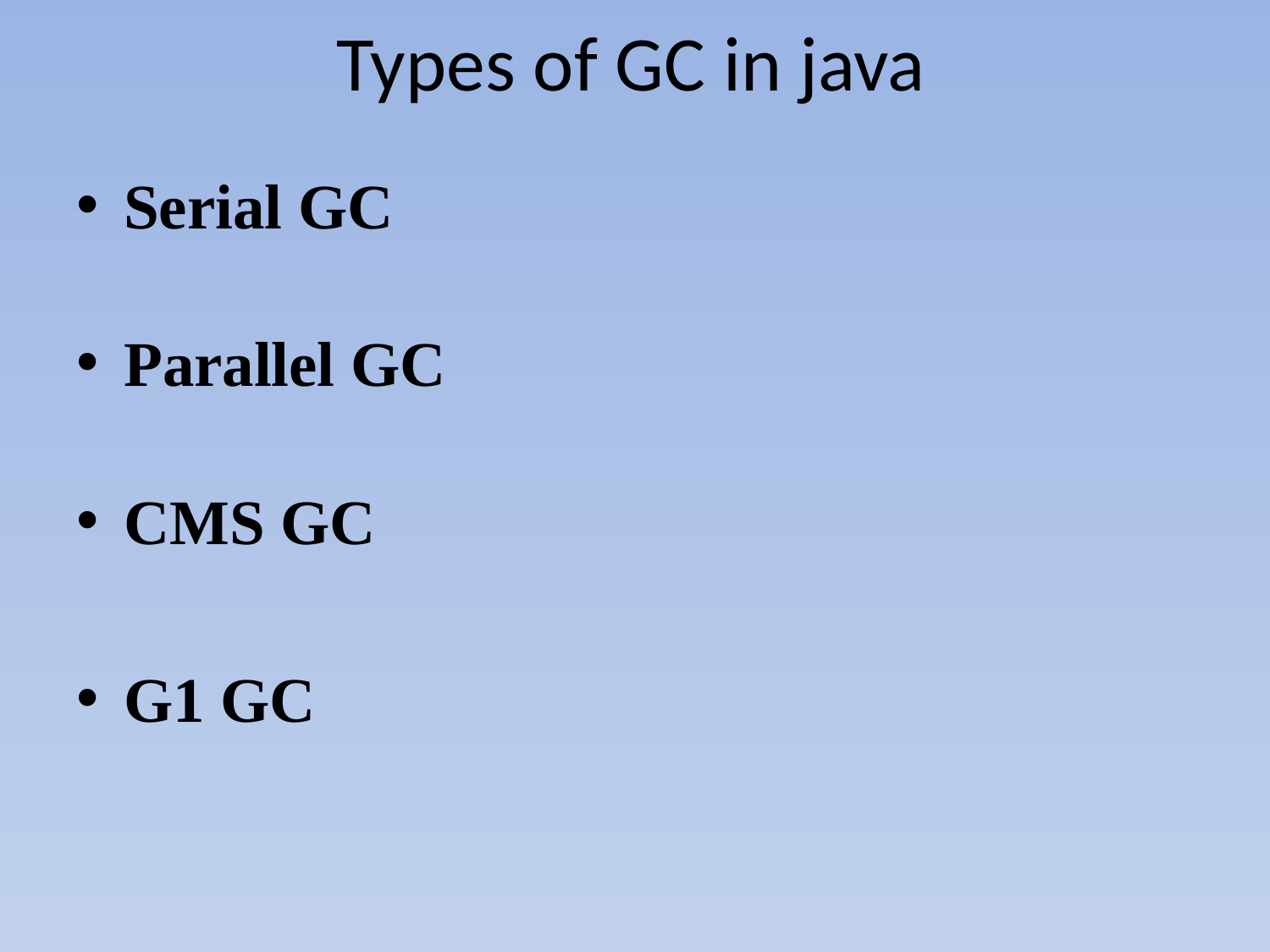

# Types of GC in java
Serial GC

Parallel GC

CMS GC

G1 GC